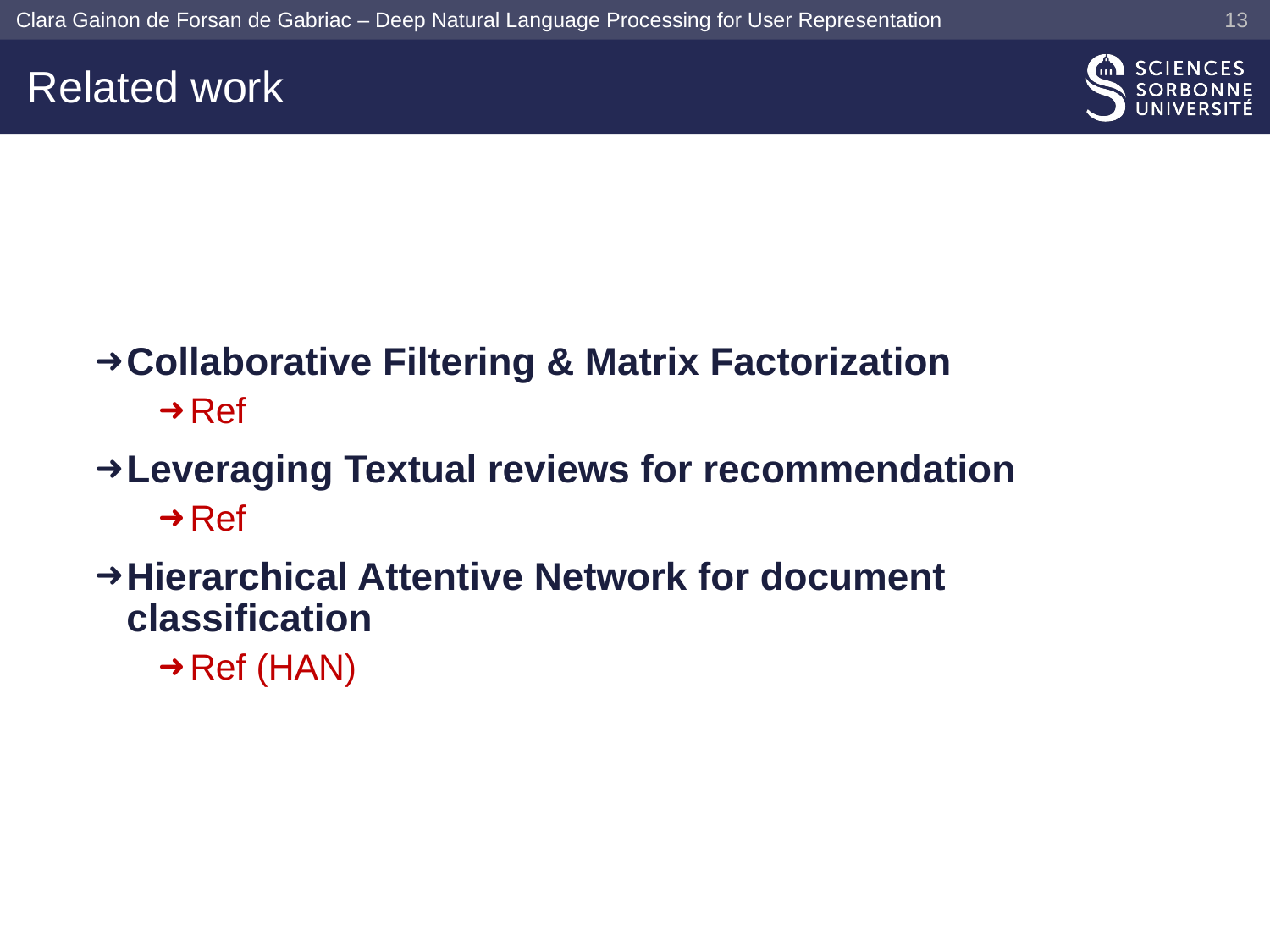

13
# Related work
Collaborative Filtering & Matrix Factorization
Ref
Leveraging Textual reviews for recommendation
Ref
Hierarchical Attentive Network for document classification
Ref (HAN)